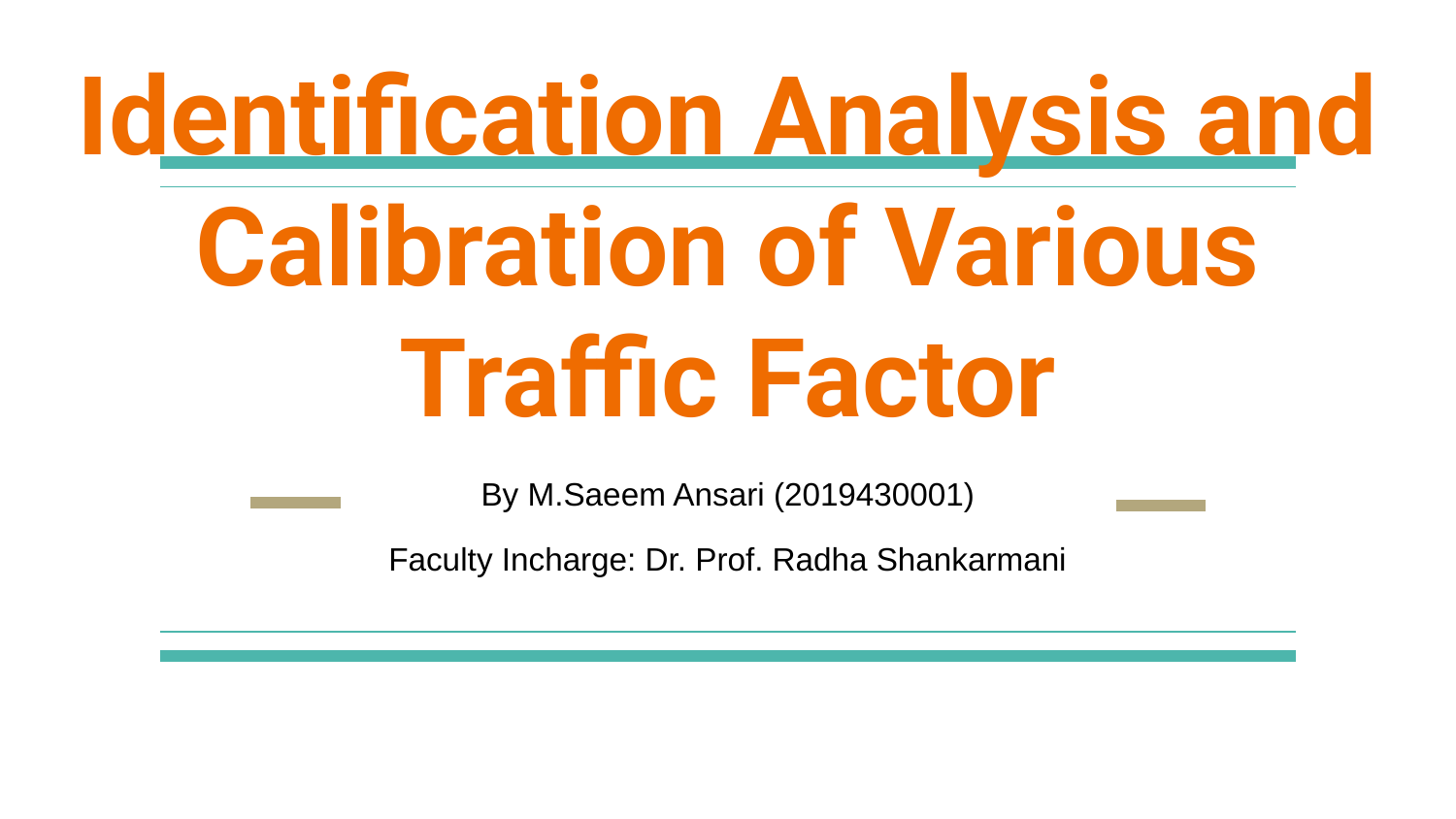

# Identification Analysis and Calibration of Various Traffic Factor
By M.Saeem Ansari (2019430001)
Faculty Incharge: Dr. Prof. Radha Shankarmani